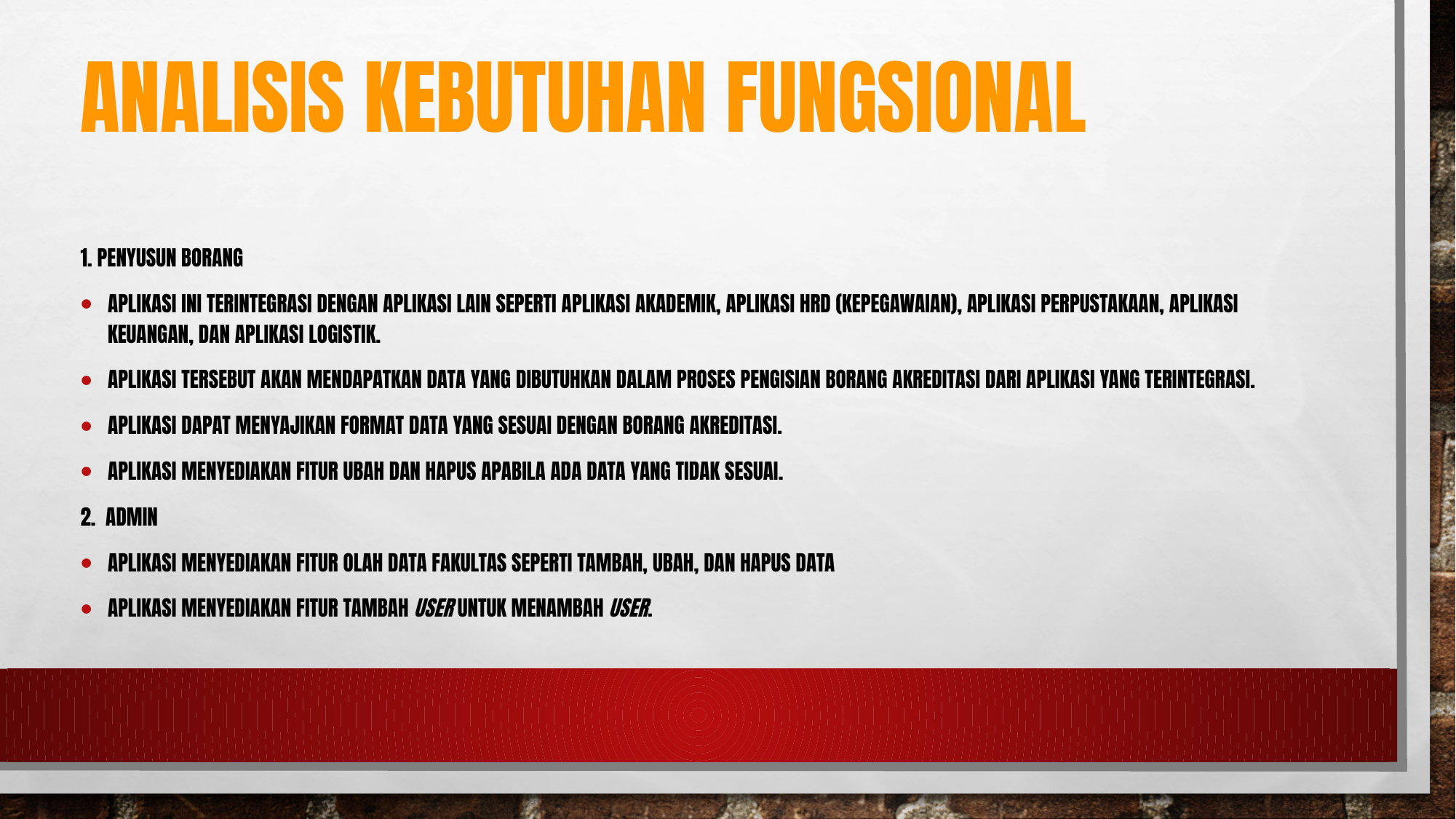

# Analisis kebutuhan fungsional
1. Penyusun Borang
Aplikasi ini terintegrasi dengan aplikasi lain seperti aplikasi akademik, aplikasi HRD (kepegawaian), aplikasi perpustakaan, aplikasi keuangan, dan aplikasi logistik.
Aplikasi tersebut akan mendapatkan data yang dibutuhkan dalam proses pengisian borang akreditasi dari aplikasi yang terintegrasi.
Aplikasi dapat menyajikan format data yang sesuai dengan borang akreditasi.
Aplikasi menyediakan fitur ubah dan hapus apabila ada data yang tidak sesuai.
2.  Admin
Aplikasi menyediakan fitur olah data fakultas seperti tambah, ubah, dan hapus data
Aplikasi menyediakan fitur tambah user untuk menambah user.